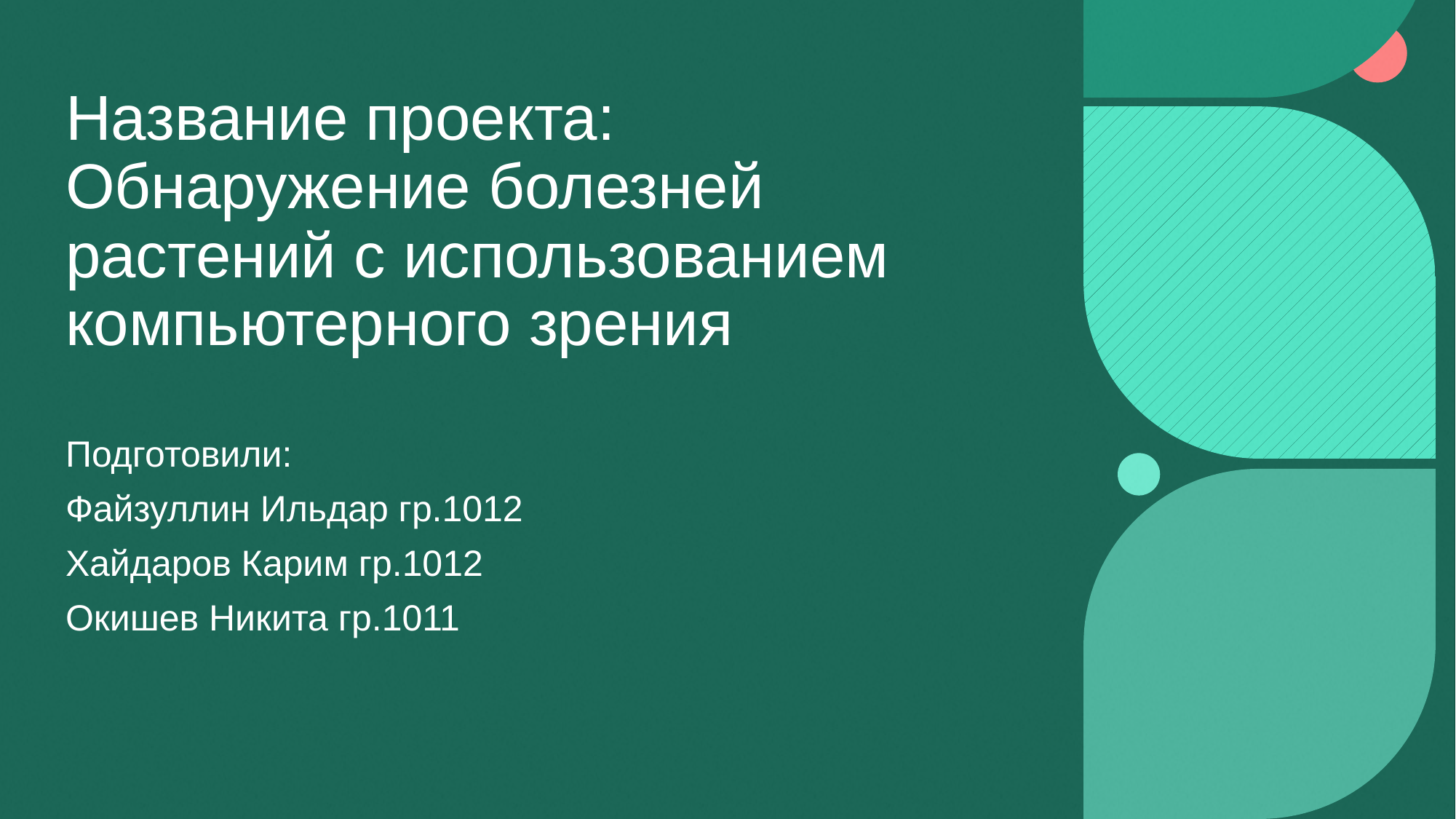

# Название проекта: Обнаружение болезней растений с использованием компьютерного зрения

Подготовили:
Файзуллин Ильдар гр.1012
Хайдаров Карим гр.1012
Окишев Никита гр.1011